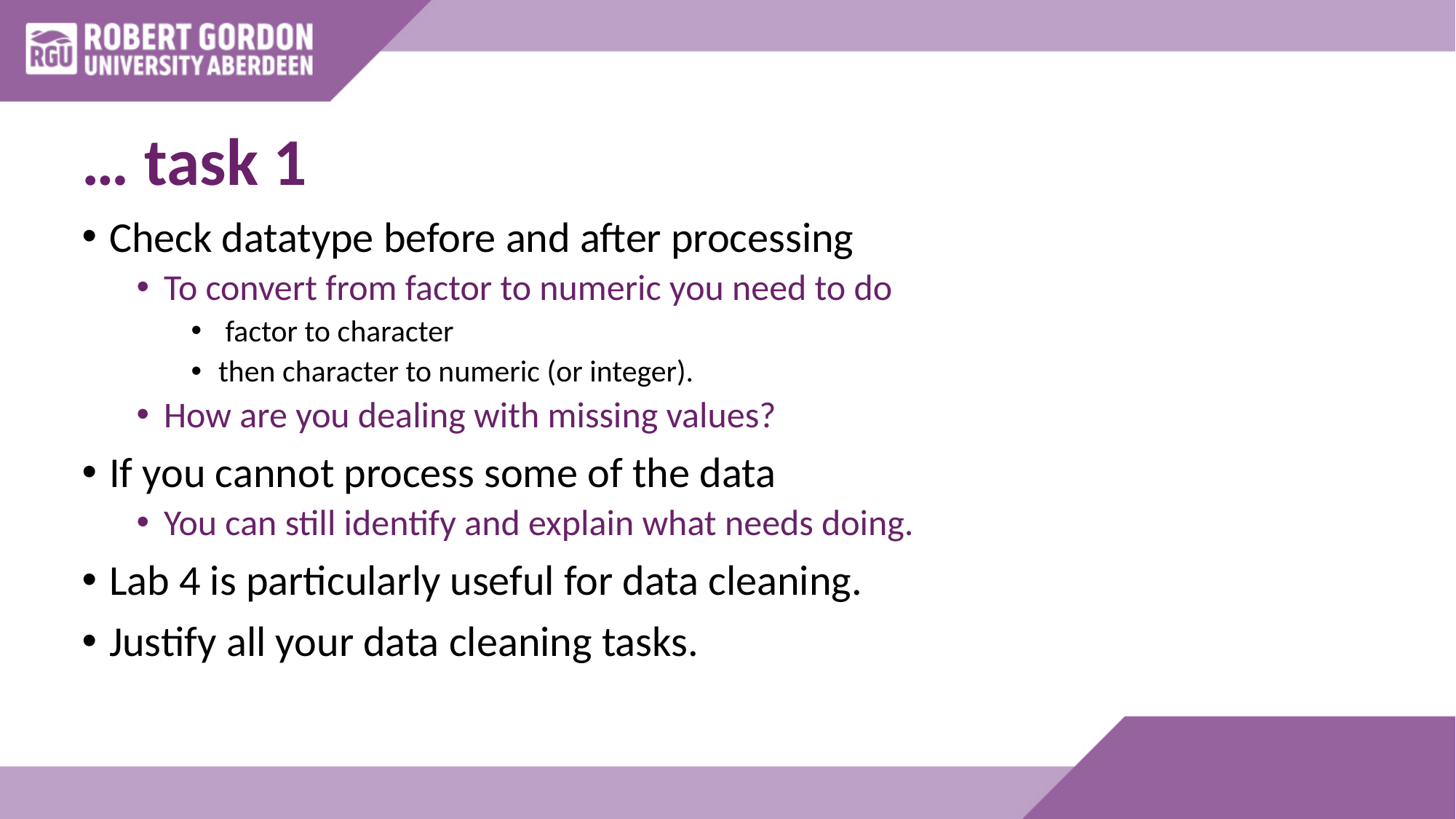

# … task 1
Check datatype before and after processing
To convert from factor to numeric you need to do
 factor to character
then character to numeric (or integer).
How are you dealing with missing values?
If you cannot process some of the data
You can still identify and explain what needs doing.
Lab 4 is particularly useful for data cleaning.
Justify all your data cleaning tasks.